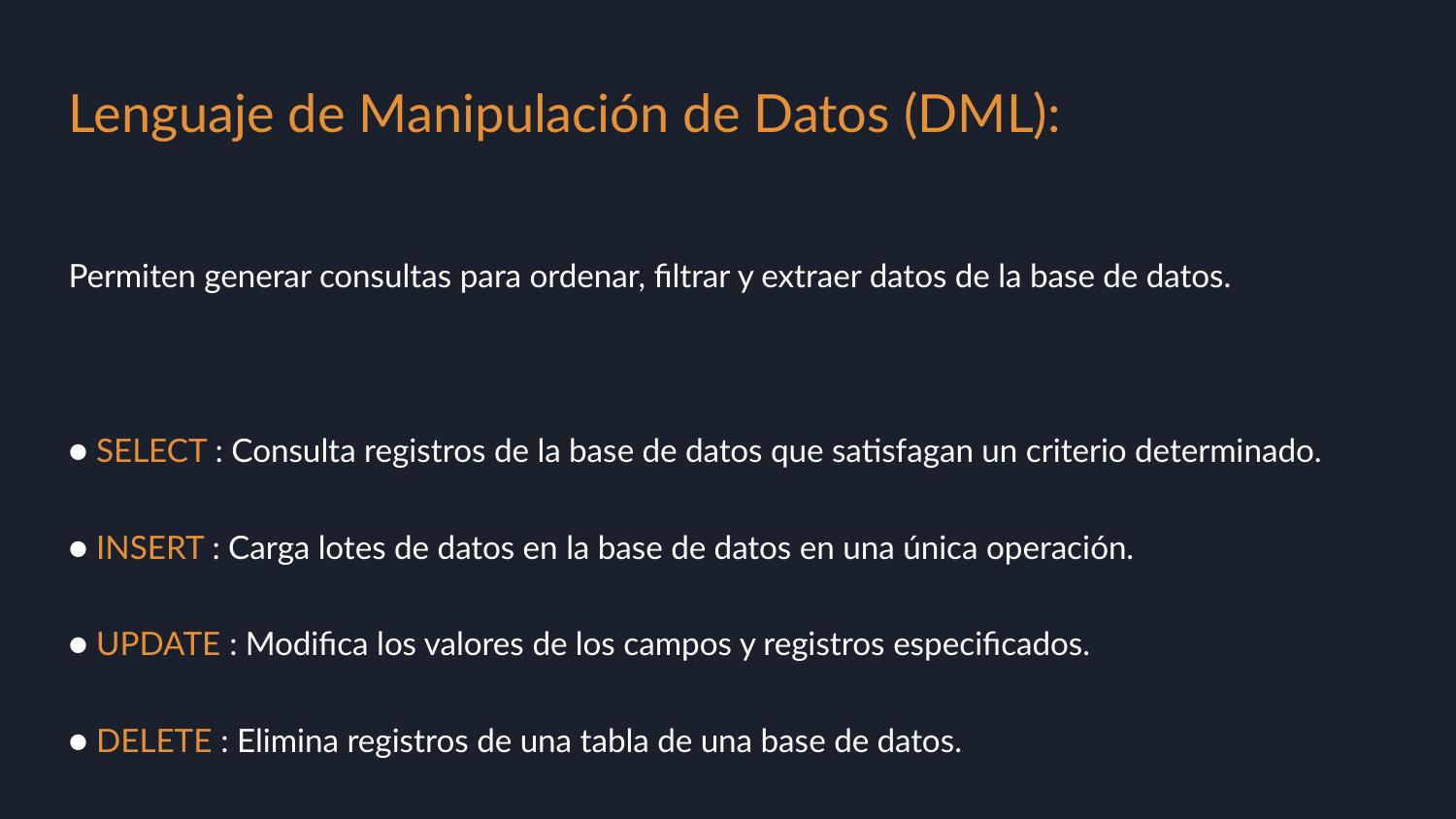

Lenguaje de Manipulación de Datos (DML):
Permiten generar consultas para ordenar, filtrar y extraer datos de la base de datos.

● SELECT : Consulta registros de la base de datos que satisfagan un criterio determinado.
● INSERT : Carga lotes de datos en la base de datos en una única operación.
● UPDATE : Modifica los valores de los campos y registros especificados.
● DELETE : Elimina registros de una tabla de una base de datos.